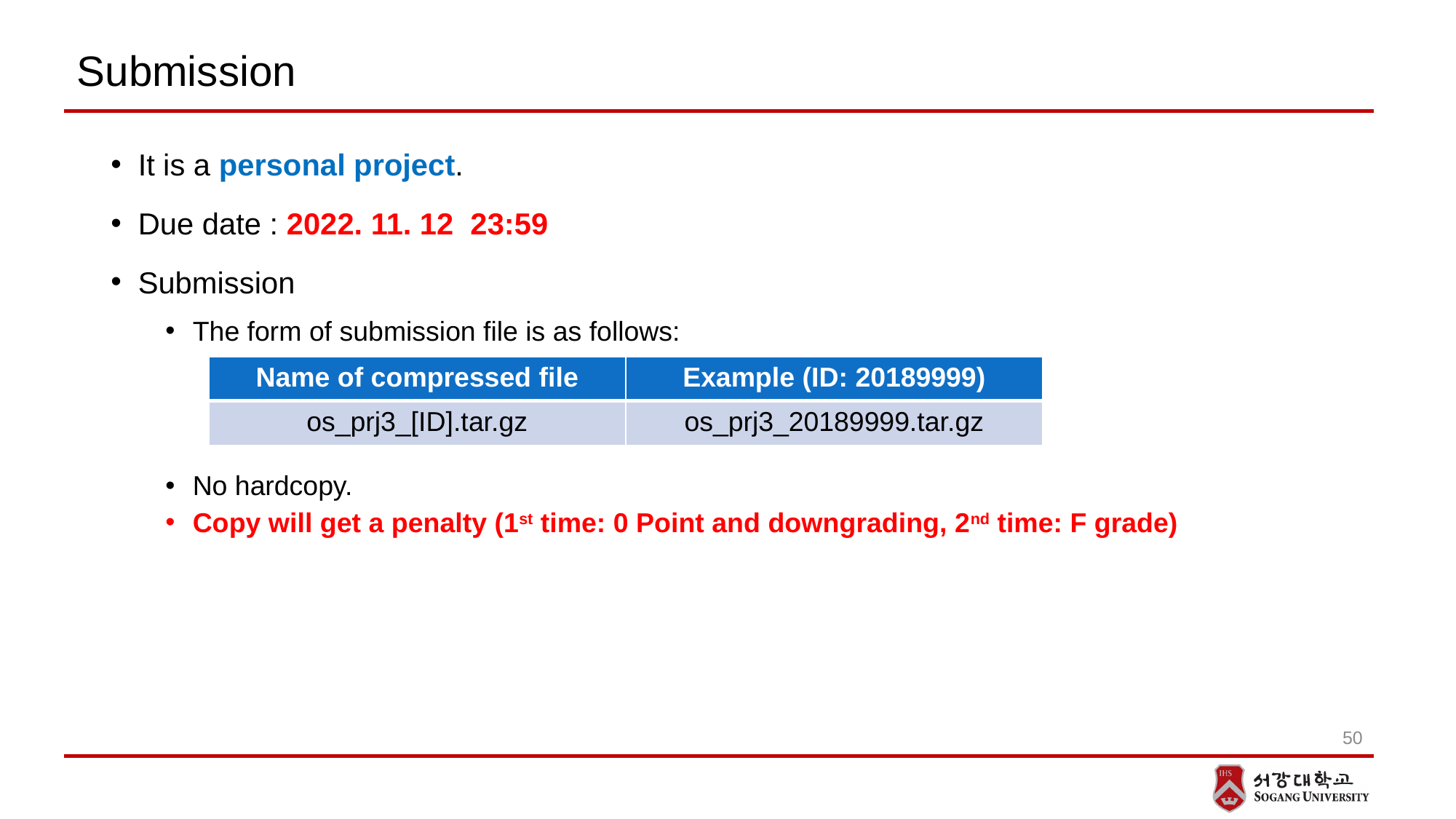

# Submission
It is a personal project.
Due date : 2022. 11. 12  23:59
Submission
The form of submission file is as follows:
No hardcopy.
Copy will get a penalty (1st time: 0 Point and downgrading, 2nd time: F grade)
| Name of compressed file | Example (ID: 20189999) |
| --- | --- |
| os\_prj3\_[ID].tar.gz | os\_prj3\_20189999.tar.gz |
50